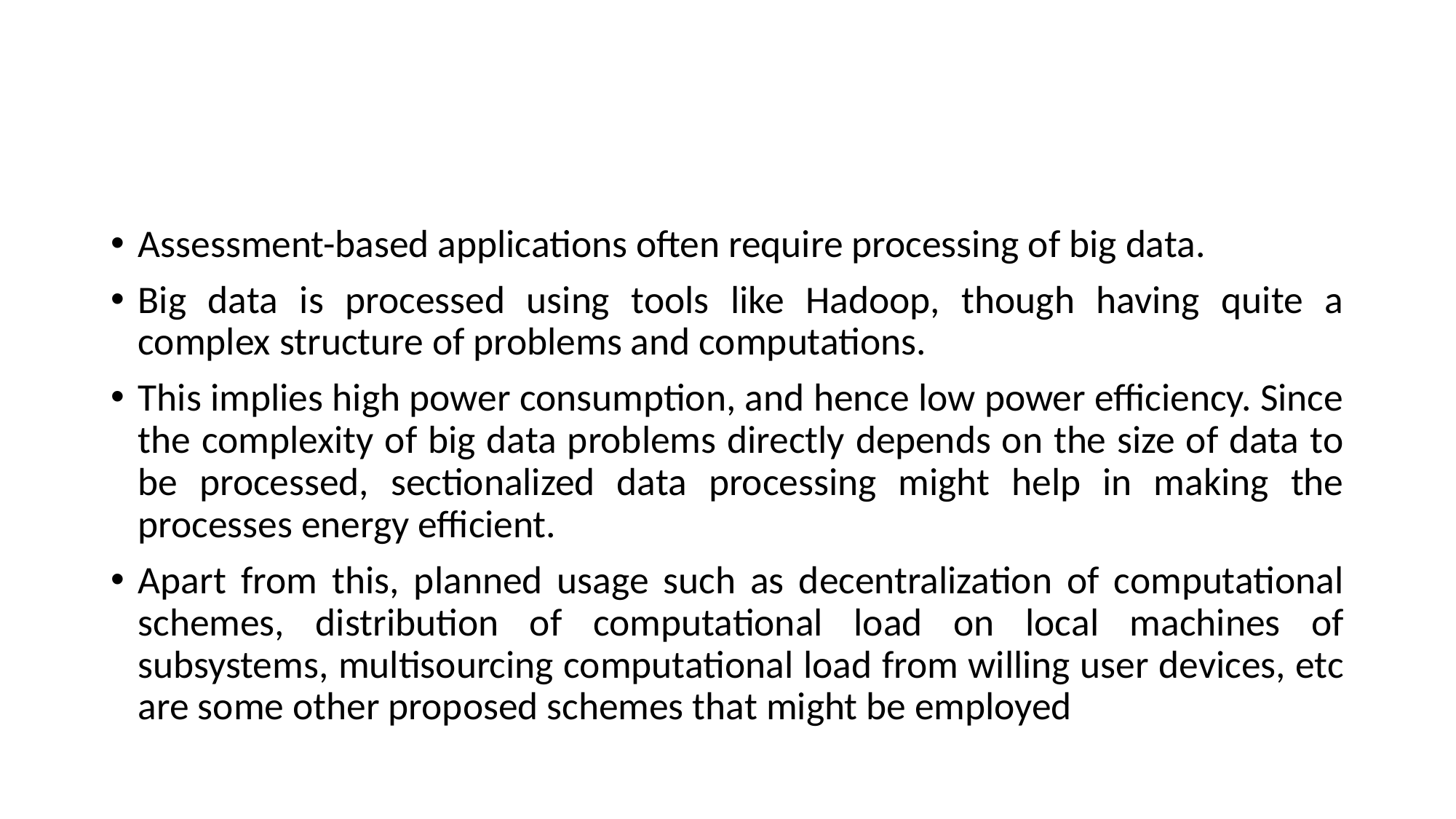

#
Assessment-based applications often require processing of big data.
Big data is processed using tools like Hadoop, though having quite a complex structure of problems and computations.
This implies high power consumption, and hence low power efficiency. Since the complexity of big data problems directly depends on the size of data to be processed, sectionalized data processing might help in making the processes energy efficient.
Apart from this, planned usage such as decentralization of computational schemes, distribution of computational load on local machines of subsystems, multisourcing computational load from willing user devices, etc are some other proposed schemes that might be employed